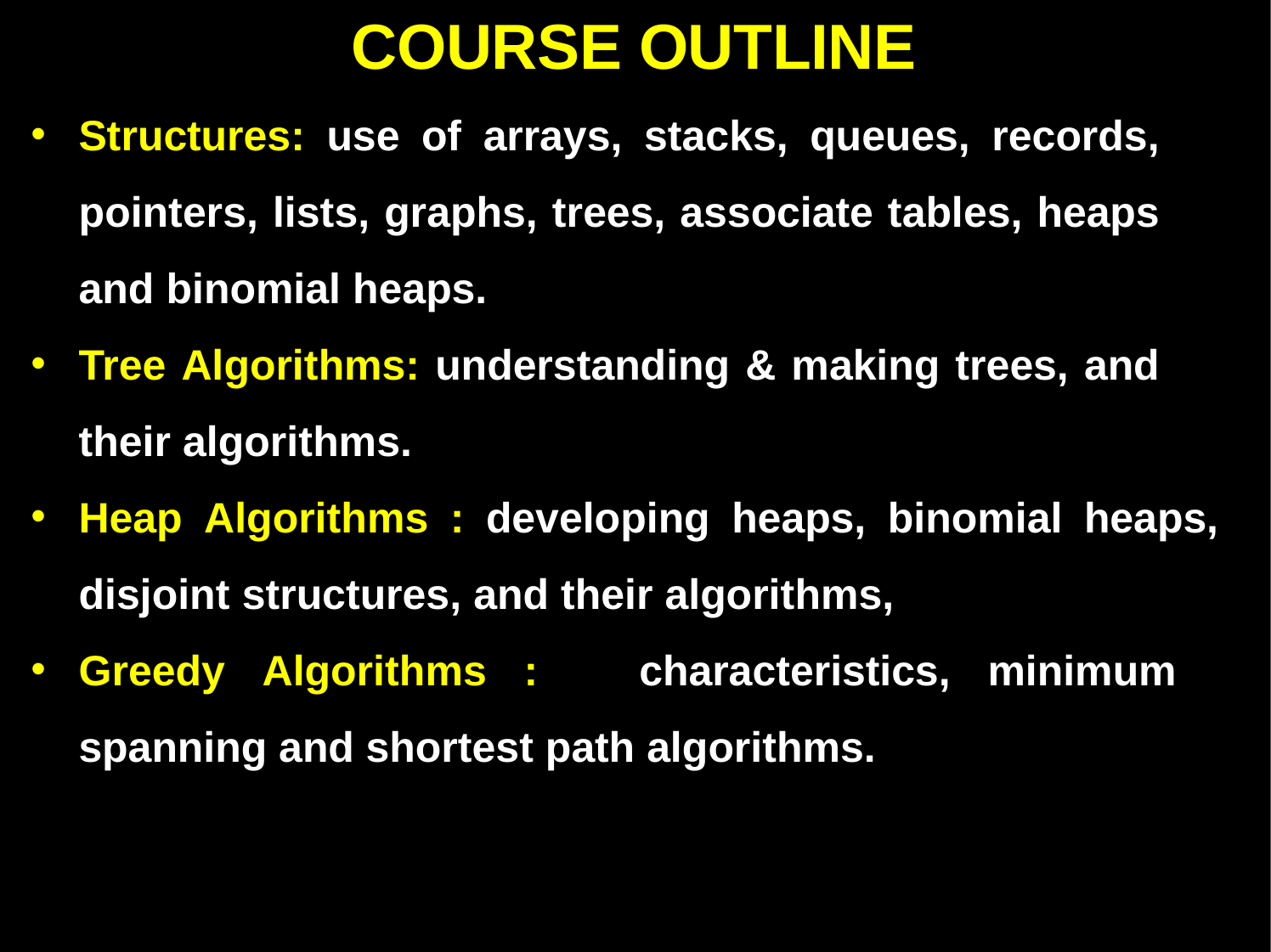

# Course Outline
Structures: use of arrays, stacks, queues, records, pointers, lists, graphs, trees, associate tables, heaps and binomial heaps.
Tree Algorithms: understanding & making trees, and their algorithms.
Heap Algorithms : developing heaps, binomial heaps, disjoint structures, and their algorithms,
Greedy Algorithms :	characteristics, minimum spanning and shortest path algorithms.